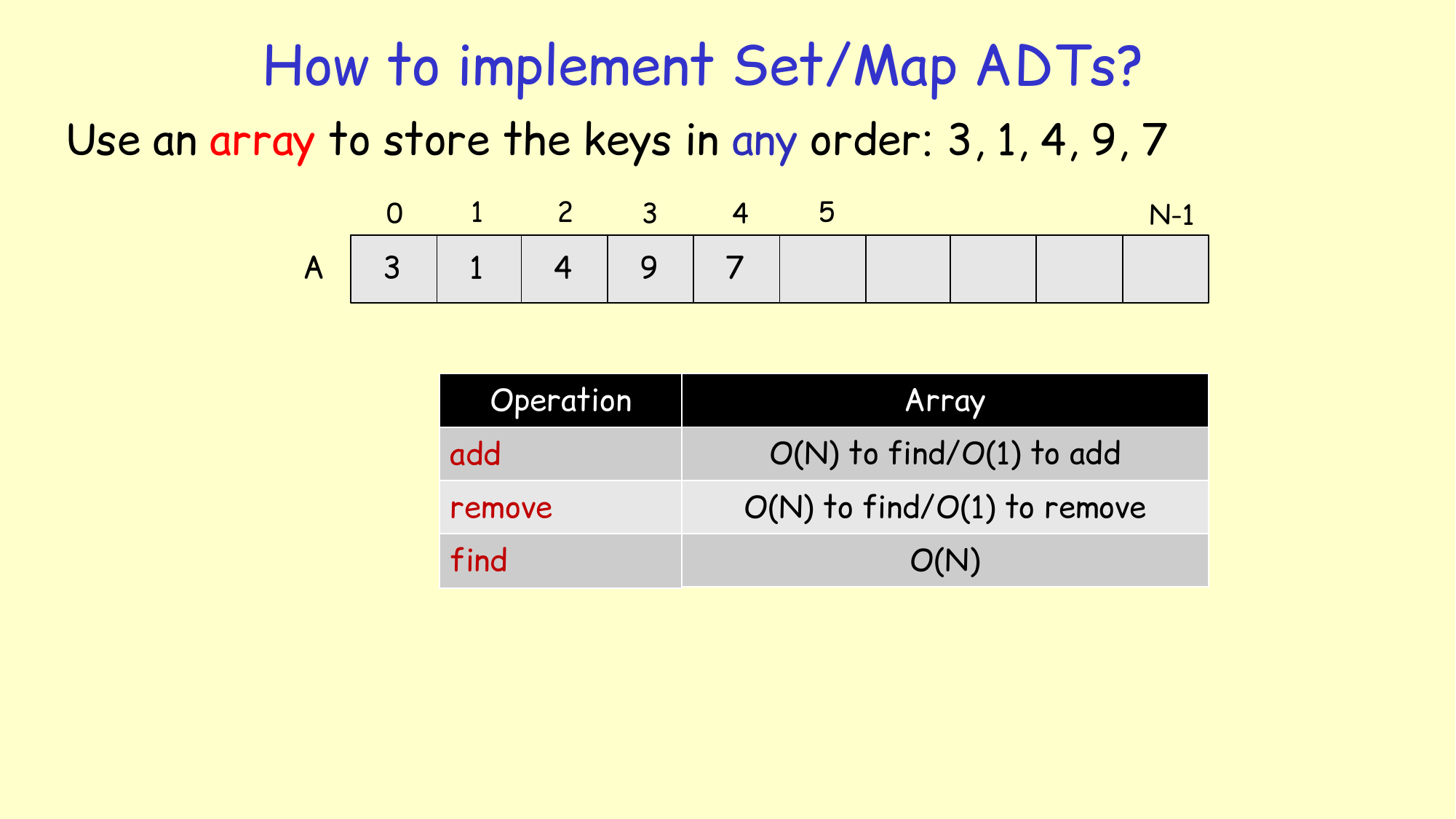

# How to implement Set/Map ADTs?
Use an array to store the keys in any order: 3, 1, 4, 9, 7

1
2
5
0
3
4
N-1

A
3
1
4
9
7
| Array |
| --- |
| O(N) to find/O(1) to add |
| O(N) to find/O(1) to remove |
| O(N) |
| Operation |
| --- |
| add |
| remove |
| find |